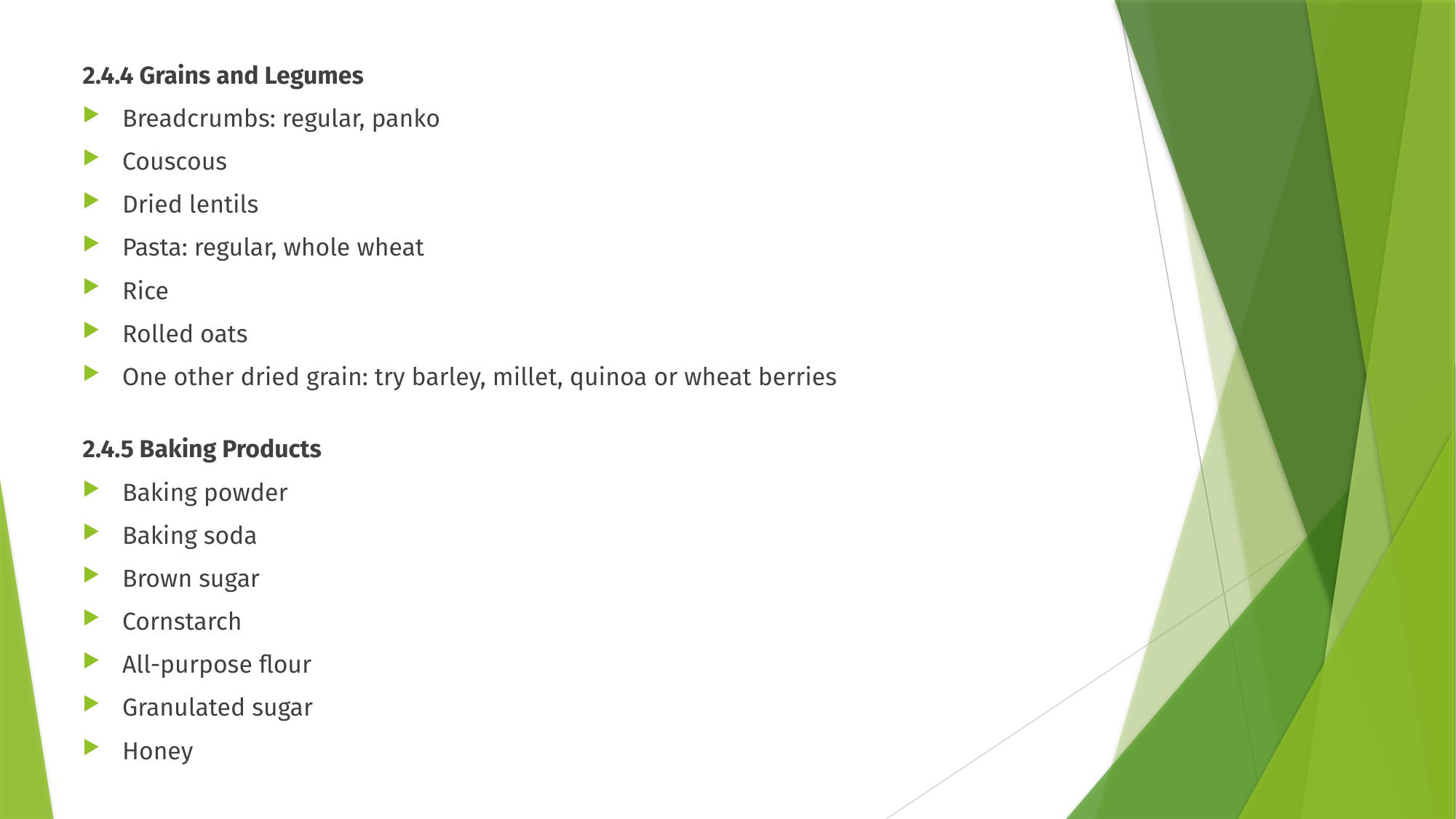

2.4.4 Grains and Legumes
Breadcrumbs: regular, panko
Couscous
Dried lentils
Pasta: regular, whole wheat
Rice
Rolled oats
One other dried grain: try barley, millet, quinoa or wheat berries
2.4.5 Baking Products
Baking powder
Baking soda
Brown sugar
Cornstarch
All-purpose flour
Granulated sugar
Honey